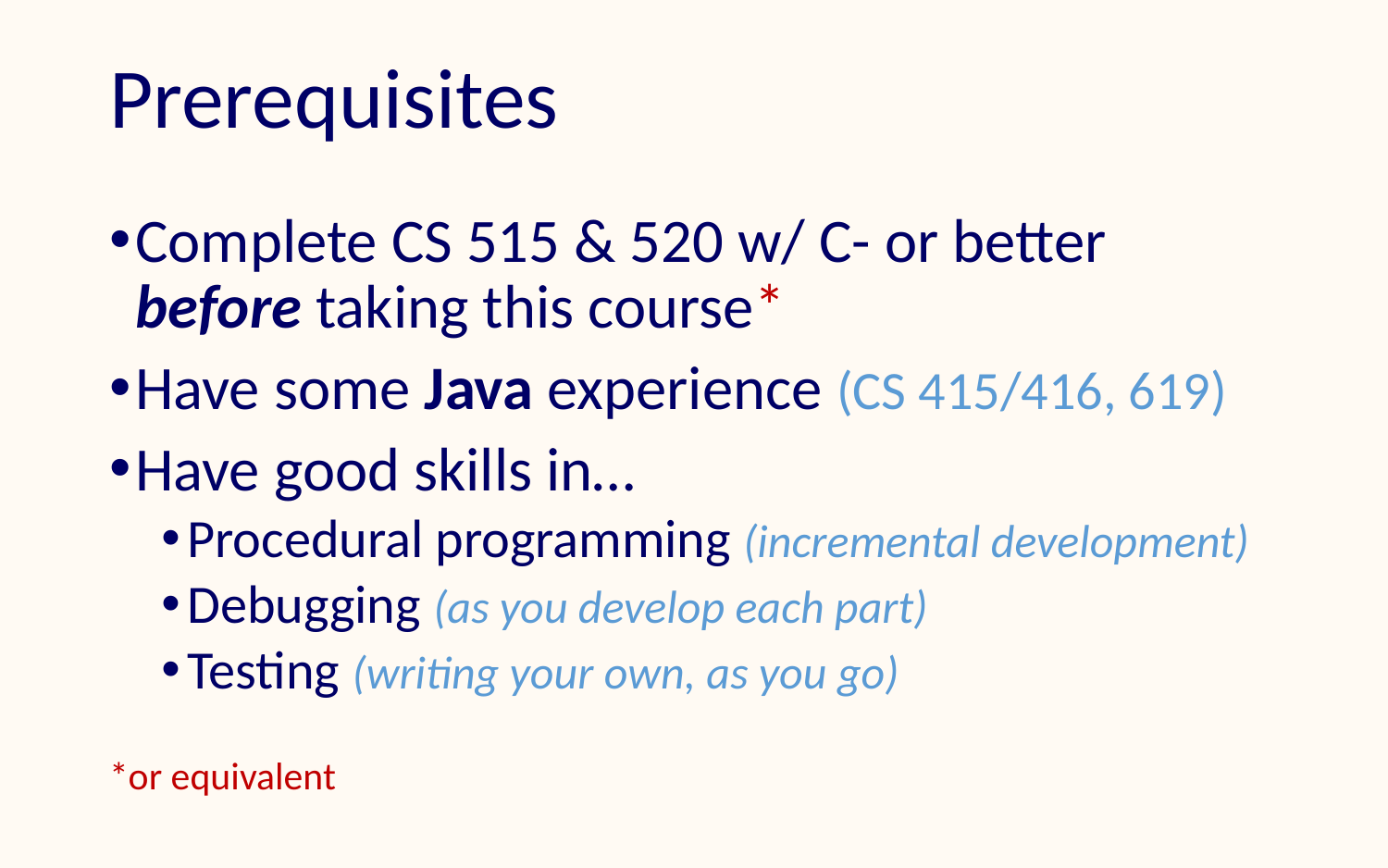

# Prerequisites
Complete CS 515 & 520 w/ C- or better before taking this course*
Have some Java experience (CS 415/416, 619)
Have good skills in…
Procedural programming (incremental development)
Debugging (as you develop each part)
Testing (writing your own, as you go)
*or equivalent